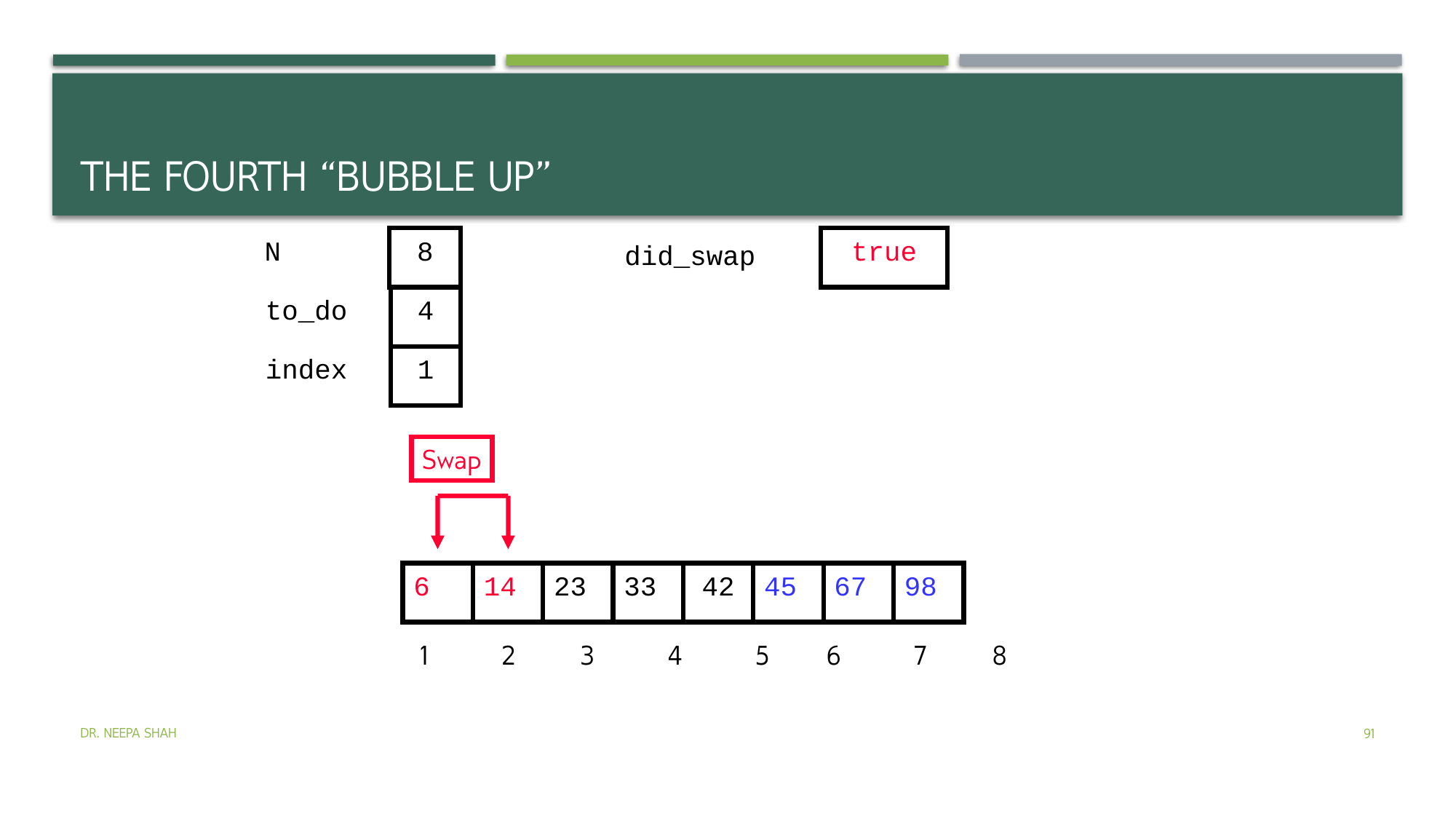

# The Fourth “Bubble Up”
N
8
true
did_swap
to_do
4
index
1
Swap

6
14
23
33
42
45
67
98
1         2        3         4         5       6         7        8
Dr. Neepa Shah
91